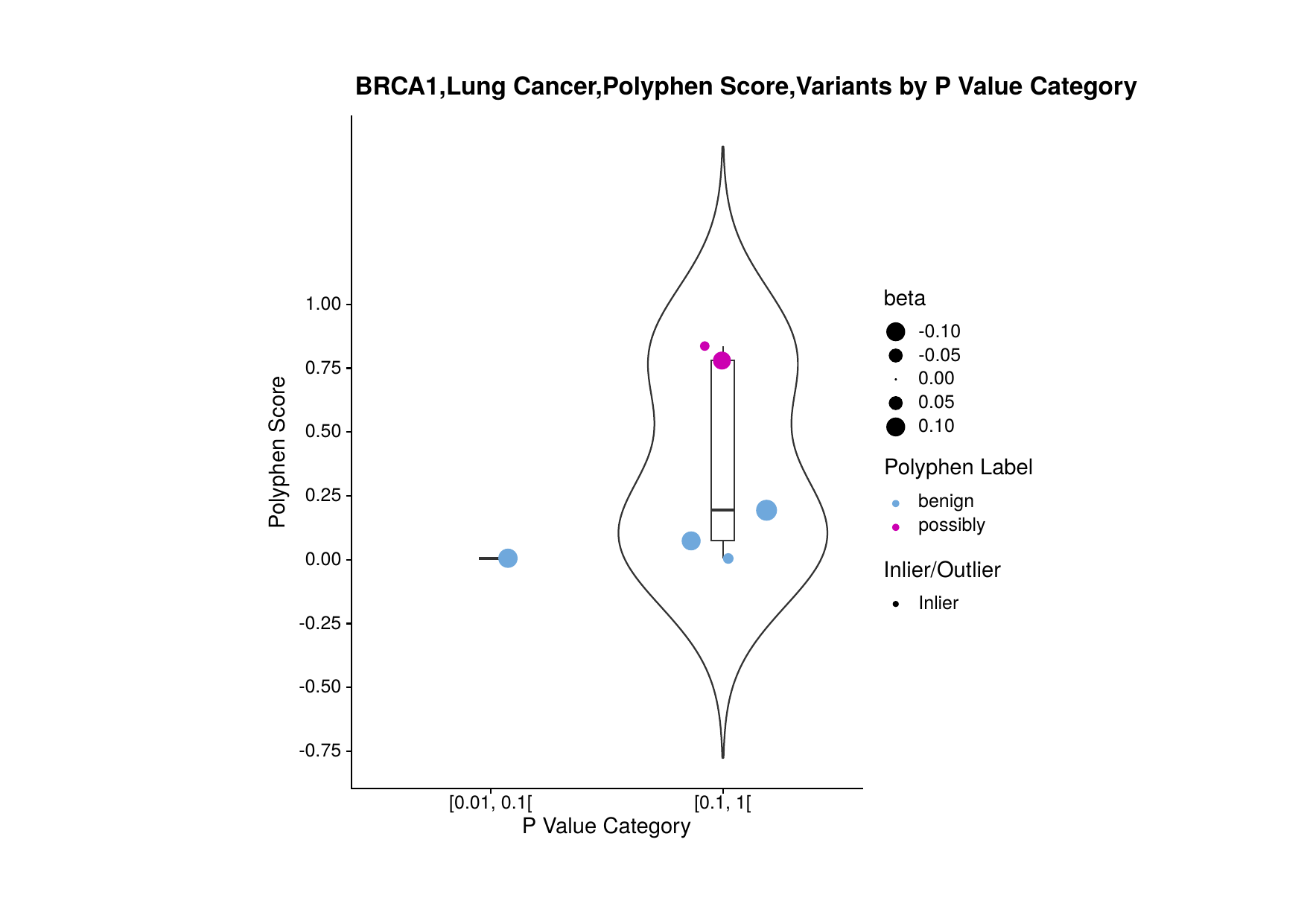

BRCA1,Lung Cancer,Polyphen Score,Variants by P Value Category

beta
1.00

-0.10

-0.05

0.75

0.00

0.05

0.10
0.50

Polyphen Score
Polyphen Label
0.25
benign

possibly

0.00

Inlier/Outlier
Inlier

-0.25

-0.50

-0.75

[0.01, 0.1[
[0.1, 1[
P Value Category